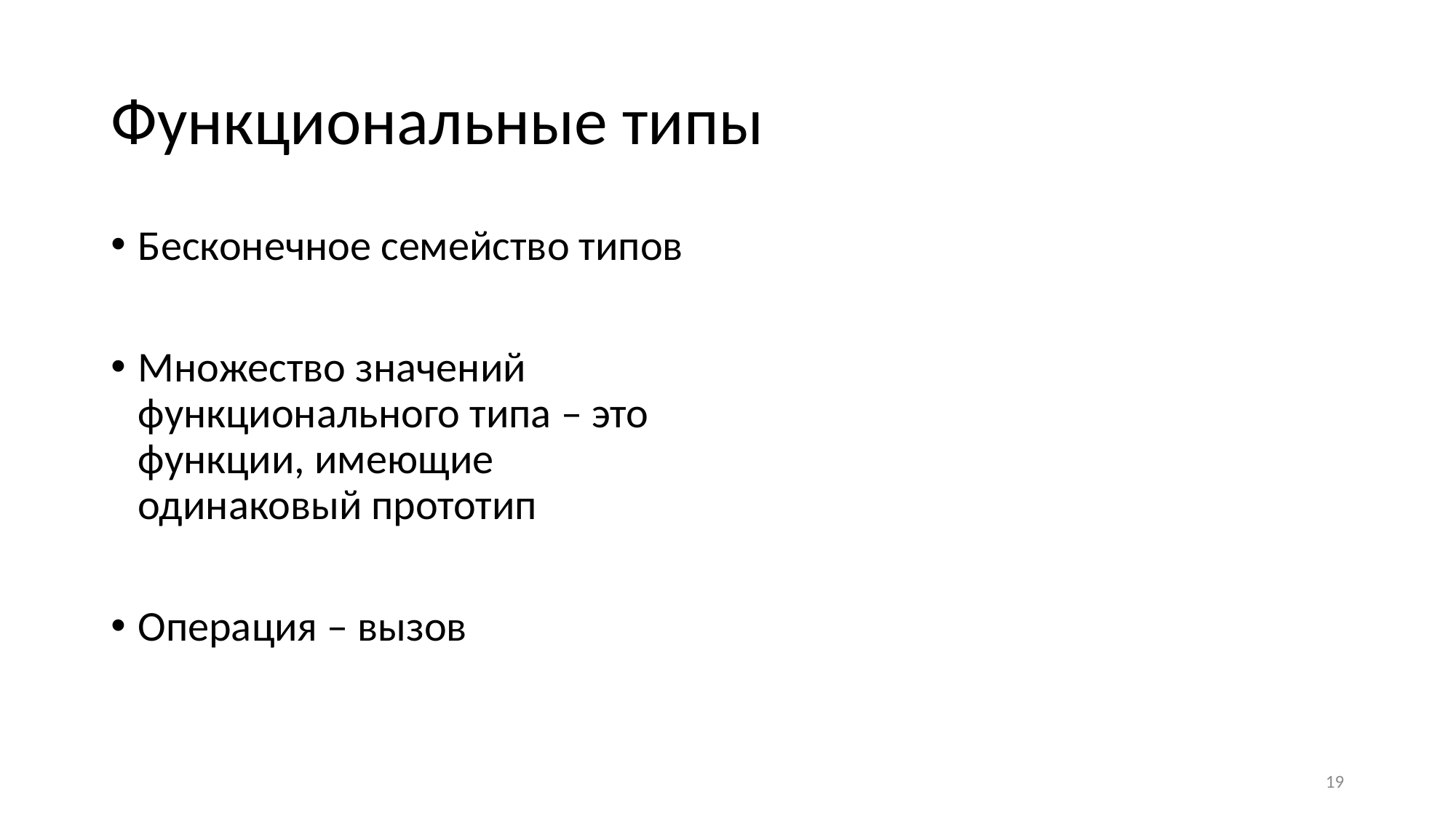

# Функциональные типы
Бесконечное семейство типов

Множество значений функционального типа – это функции, имеющие одинаковый прототип

Операция – вызов

В зависимости от вида прототипа делятся на
«Функция, возвращающая Т»
T f();
«Функция, возвращающая Т и принимающая T1, T2, …, TN»
T f(T1, T2, …, TN);
«Вариадическая функция, возвращающая Т и принимающая T1, T2, …, TN»
T f(T1, T2, …, TN, …);

19